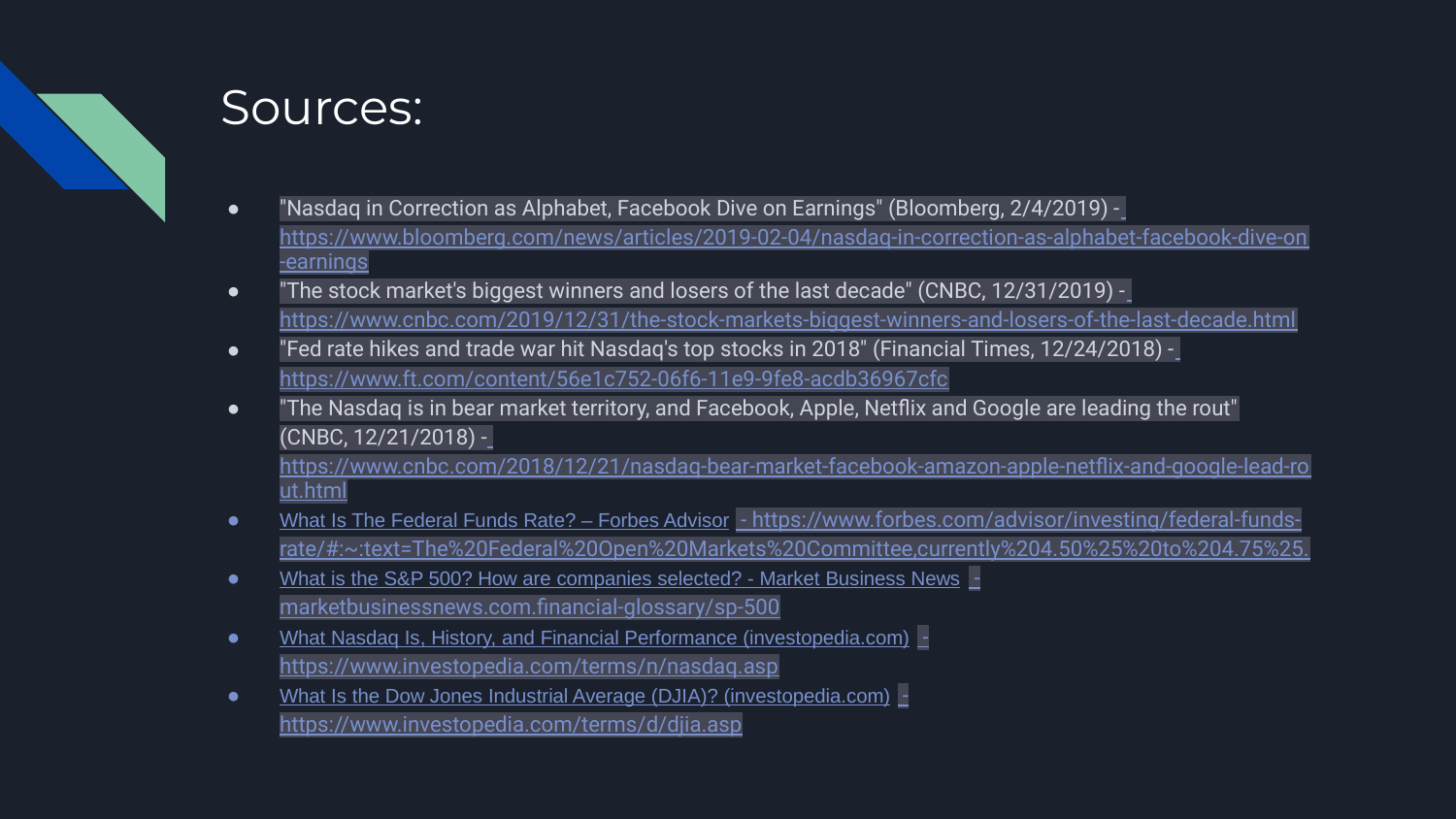

# Sources:
"Nasdaq in Correction as Alphabet, Facebook Dive on Earnings" (Bloomberg, 2/4/2019) - https://www.bloomberg.com/news/articles/2019-02-04/nasdaq-in-correction-as-alphabet-facebook-dive-on-earnings
"The stock market's biggest winners and losers of the last decade" (CNBC, 12/31/2019) - https://www.cnbc.com/2019/12/31/the-stock-markets-biggest-winners-and-losers-of-the-last-decade.html
"Fed rate hikes and trade war hit Nasdaq's top stocks in 2018" (Financial Times, 12/24/2018) - https://www.ft.com/content/56e1c752-06f6-11e9-9fe8-acdb36967cfc
"The Nasdaq is in bear market territory, and Facebook, Apple, Netflix and Google are leading the rout" (CNBC, 12/21/2018) - https://www.cnbc.com/2018/12/21/nasdaq-bear-market-facebook-amazon-apple-netflix-and-google-lead-rout.html
What Is The Federal Funds Rate? – Forbes Advisor - https://www.forbes.com/advisor/investing/federal-funds-rate/#:~:text=The%20Federal%20Open%20Markets%20Committee,currently%204.50%25%20to%204.75%25.
What is the S&P 500? How are companies selected? - Market Business News - marketbusinessnews.com.financial-glossary/sp-500
What Nasdaq Is, History, and Financial Performance (investopedia.com) - https://www.investopedia.com/terms/n/nasdaq.asp
What Is the Dow Jones Industrial Average (DJIA)? (investopedia.com) - https://www.investopedia.com/terms/d/djia.asp